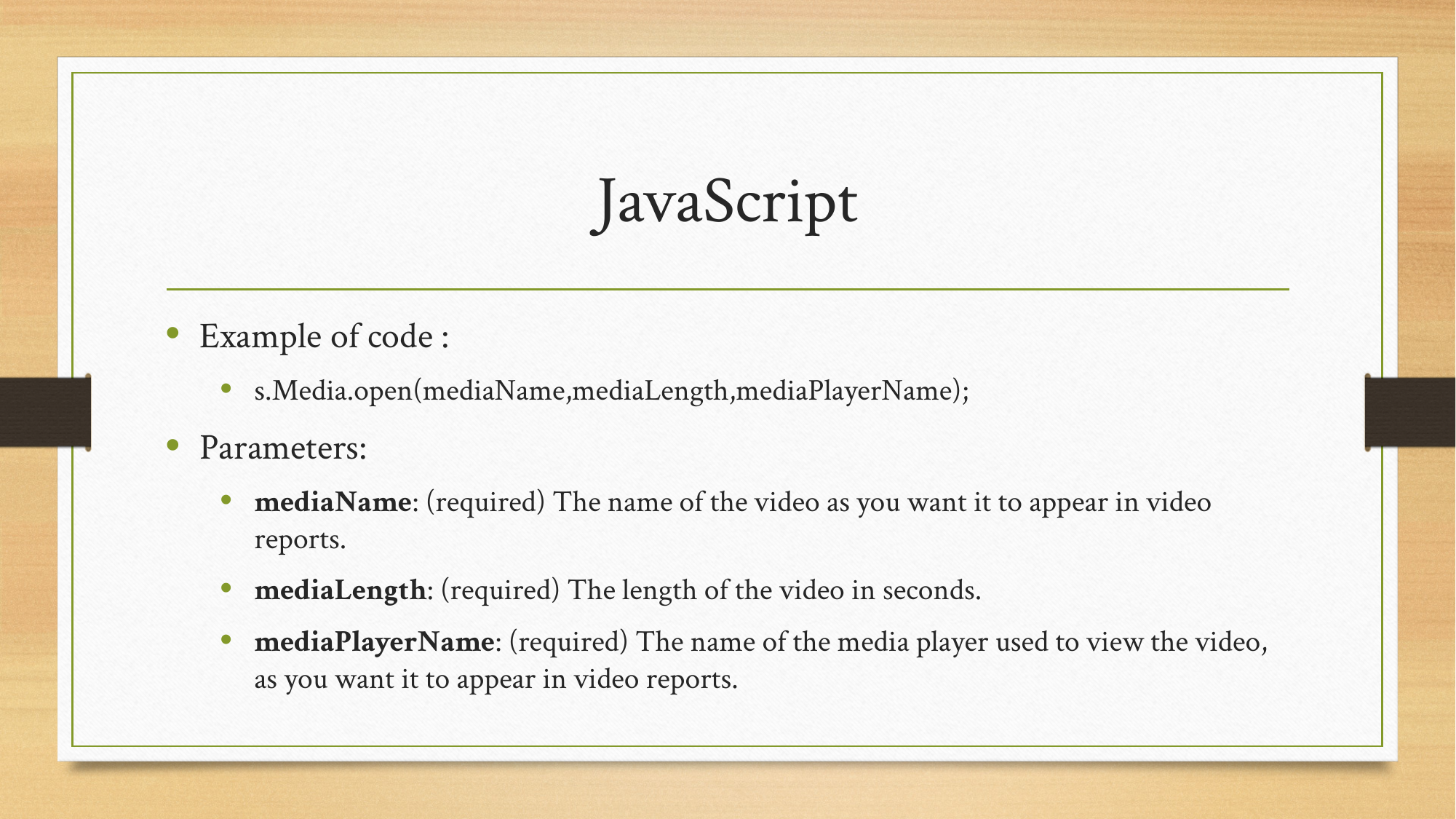

# JavaScript
Example of code :
s.Media.open(mediaName,mediaLength,mediaPlayerName);
Parameters:
mediaName: (required) The name of the video as you want it to appear in video reports.
mediaLength: (required) The length of the video in seconds.
mediaPlayerName: (required) The name of the media player used to view the video, as you want it to appear in video reports.